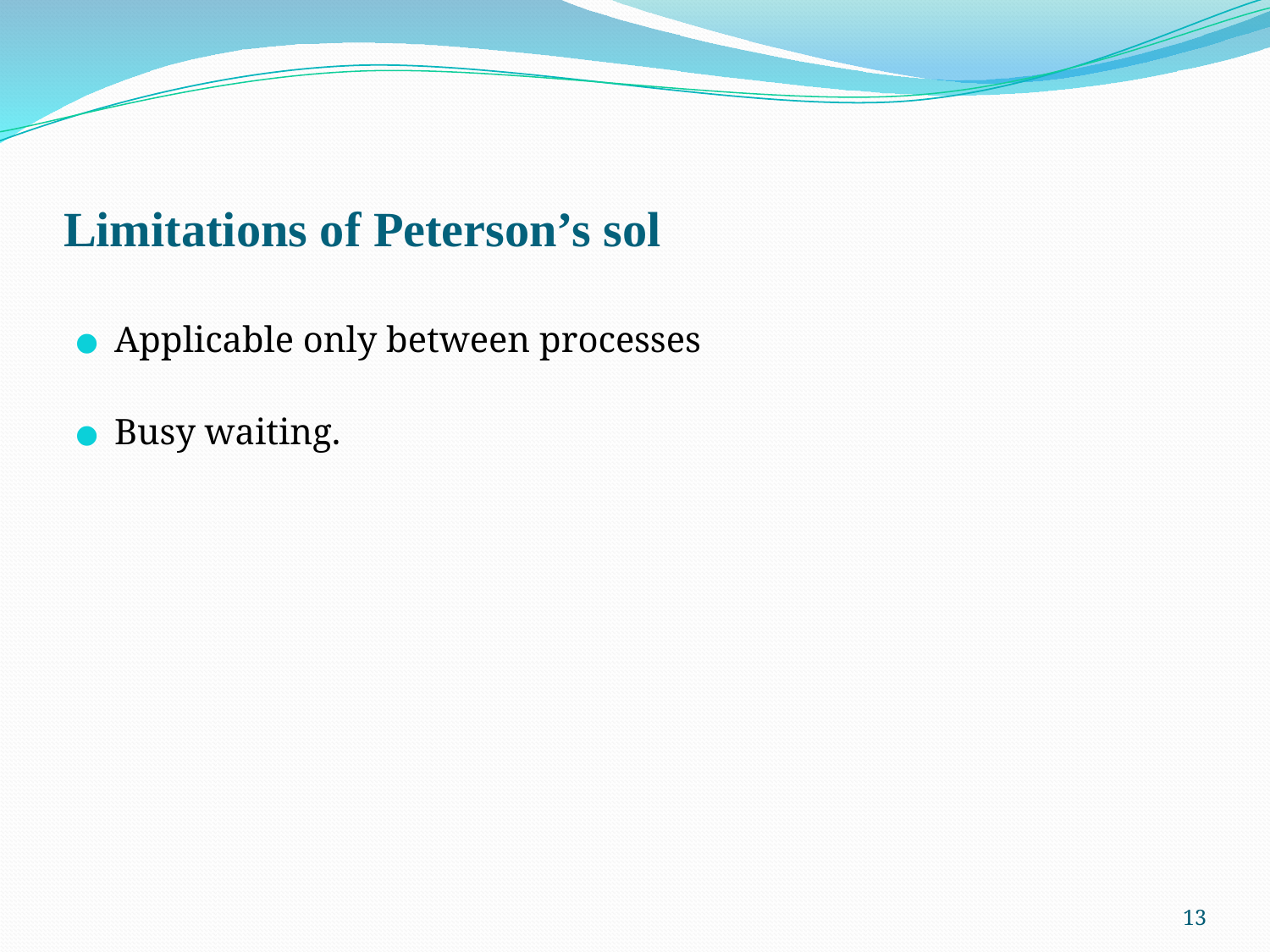

# Limitations of Peterson’s sol
Applicable only between processes
Busy waiting.
13